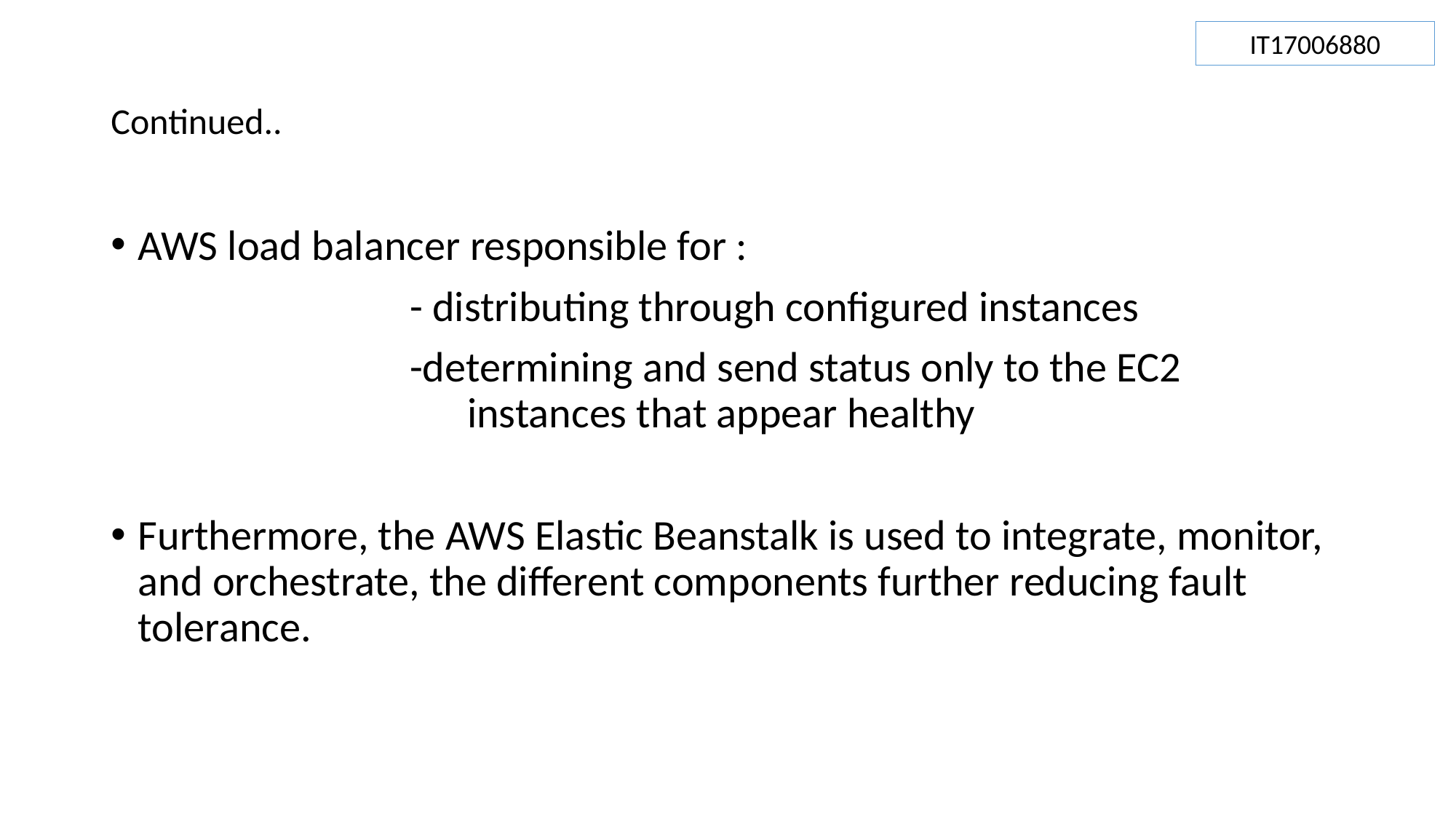

IT17006880
# Continued..
AWS load balancer responsible for :
                               - distributing through configured instances
                               -determining and send status only to the EC2               			   instances that appear healthy

Furthermore, the AWS Elastic Beanstalk is used to integrate, monitor, and orchestrate, the different components further reducing fault tolerance.